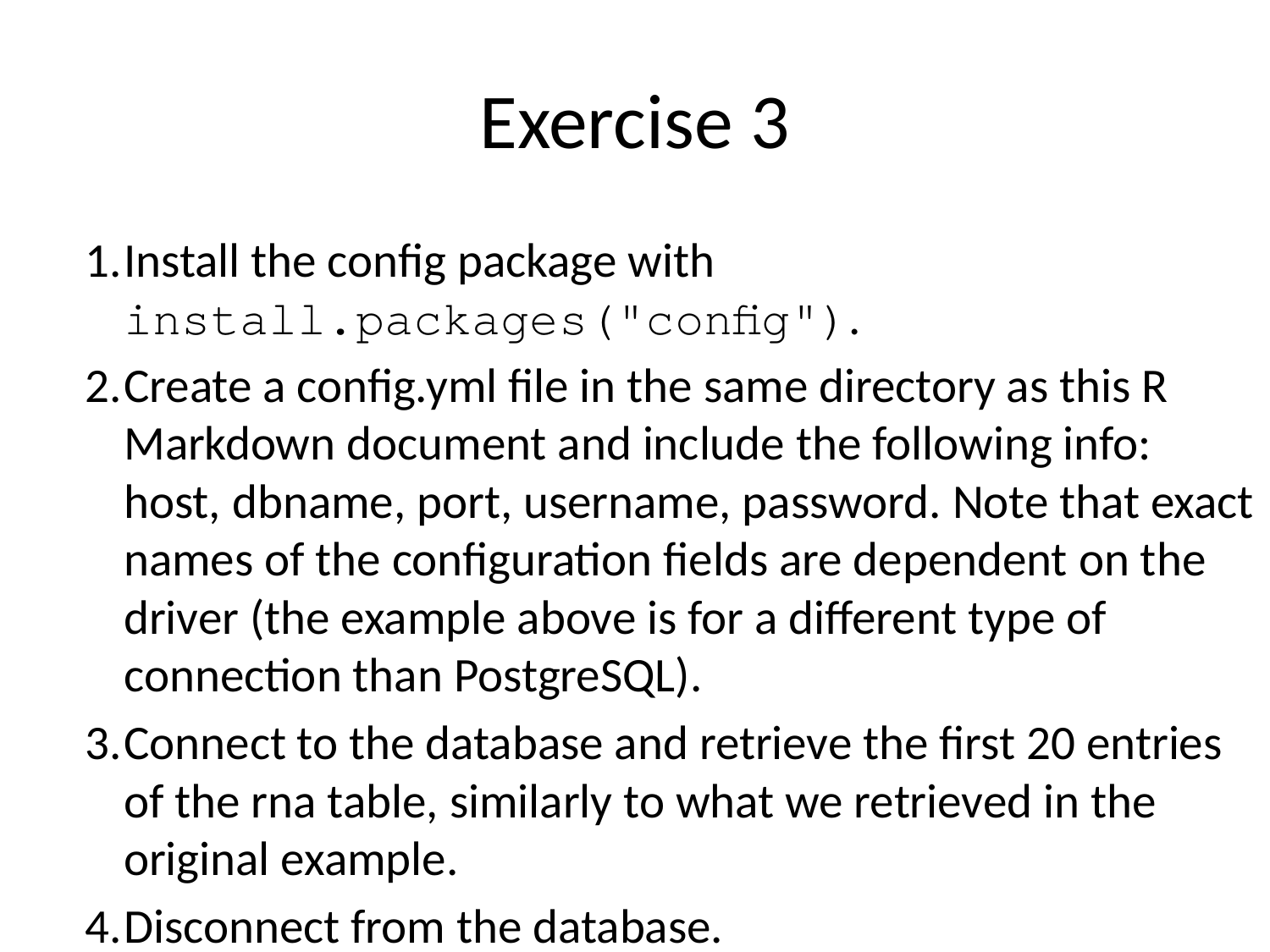

# Exercise 3
Install the config package with install.packages("config").
Create a config.yml file in the same directory as this R Markdown document and include the following info: host, dbname, port, username, password. Note that exact names of the configuration fields are dependent on the driver (the example above is for a different type of connection than PostgreSQL).
Connect to the database and retrieve the first 20 entries of the rna table, similarly to what we retrieved in the original example.
Disconnect from the database.